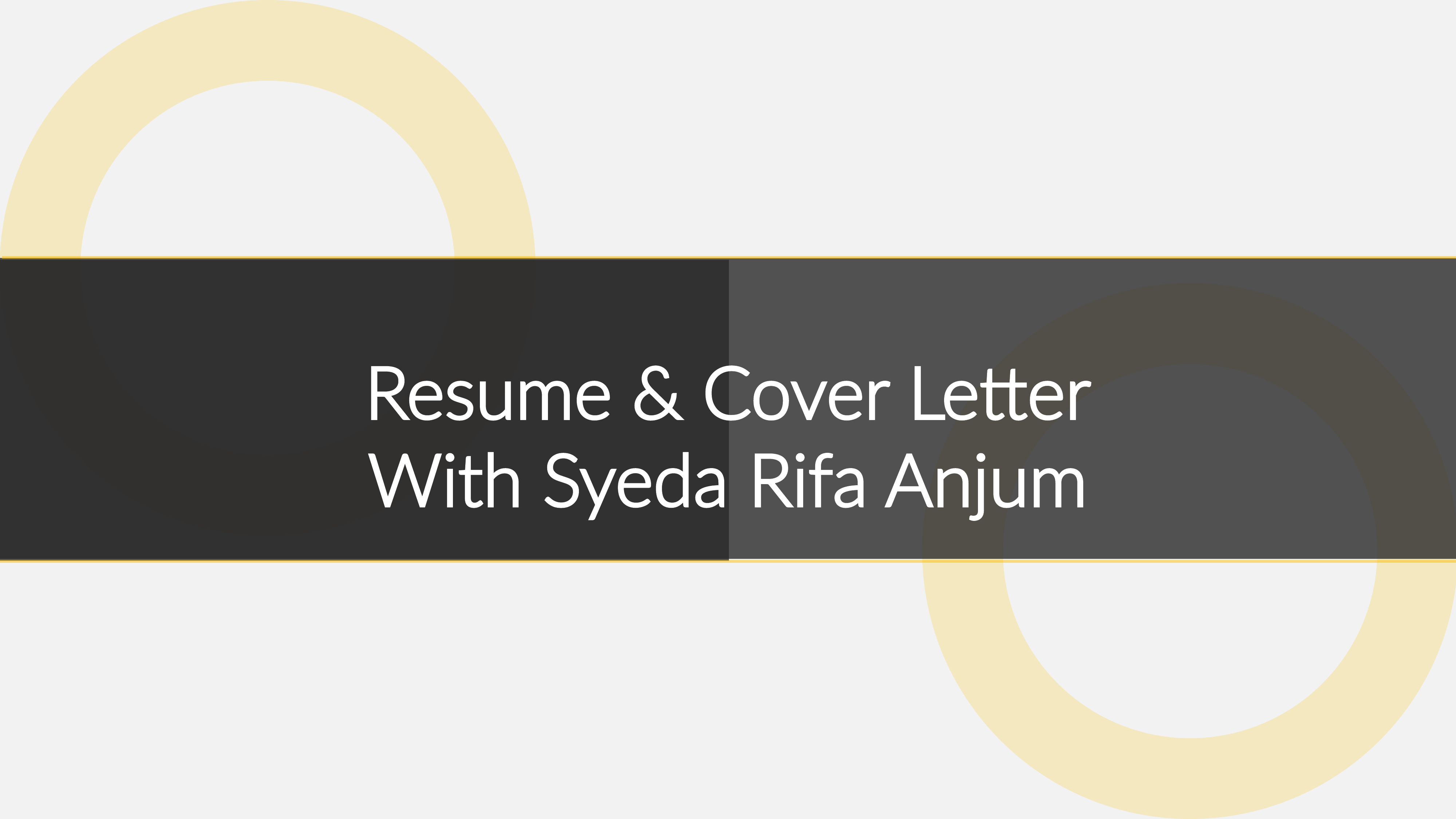

Resume & Cover Letter
With Syeda Rifa Anjum